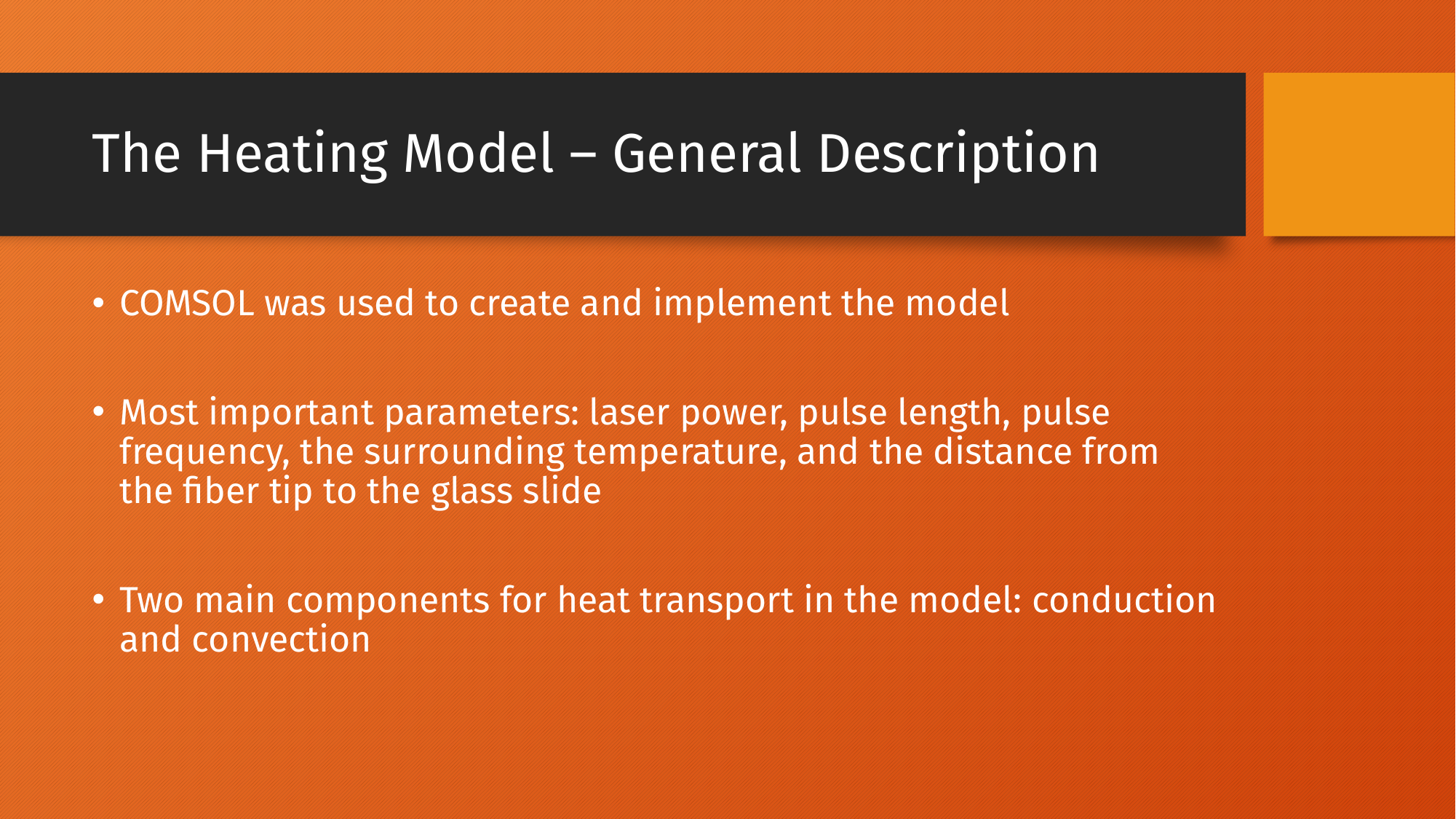

# The Heating Model – General Description
COMSOL was used to create and implement the model

Most important parameters: laser power, pulse length, pulse frequency, the surrounding temperature, and the distance from the fiber tip to the glass slide

Two main components for heat transport in the model: conduction and convection